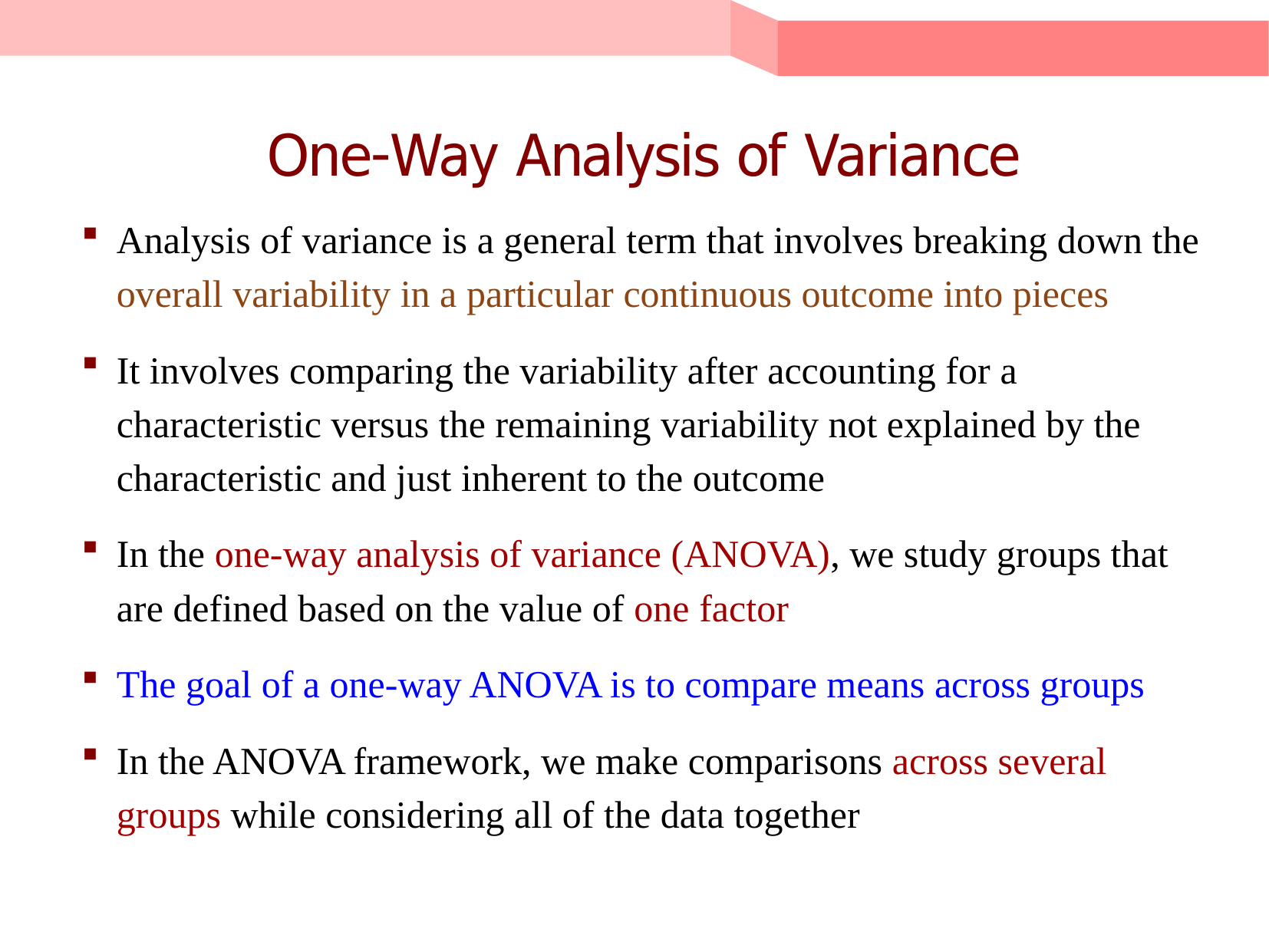

# One-Way Analysis of Variance
Analysis of variance is a general term that involves breaking down the overall variability in a particular continuous outcome into pieces
It involves comparing the variability after accounting for a characteristic versus the remaining variability not explained by the characteristic and just inherent to the outcome
In the one-way analysis of variance (ANOVA), we study groups that are defined based on the value of one factor
The goal of a one-way ANOVA is to compare means across groups
In the ANOVA framework, we make comparisons across several groups while considering all of the data together